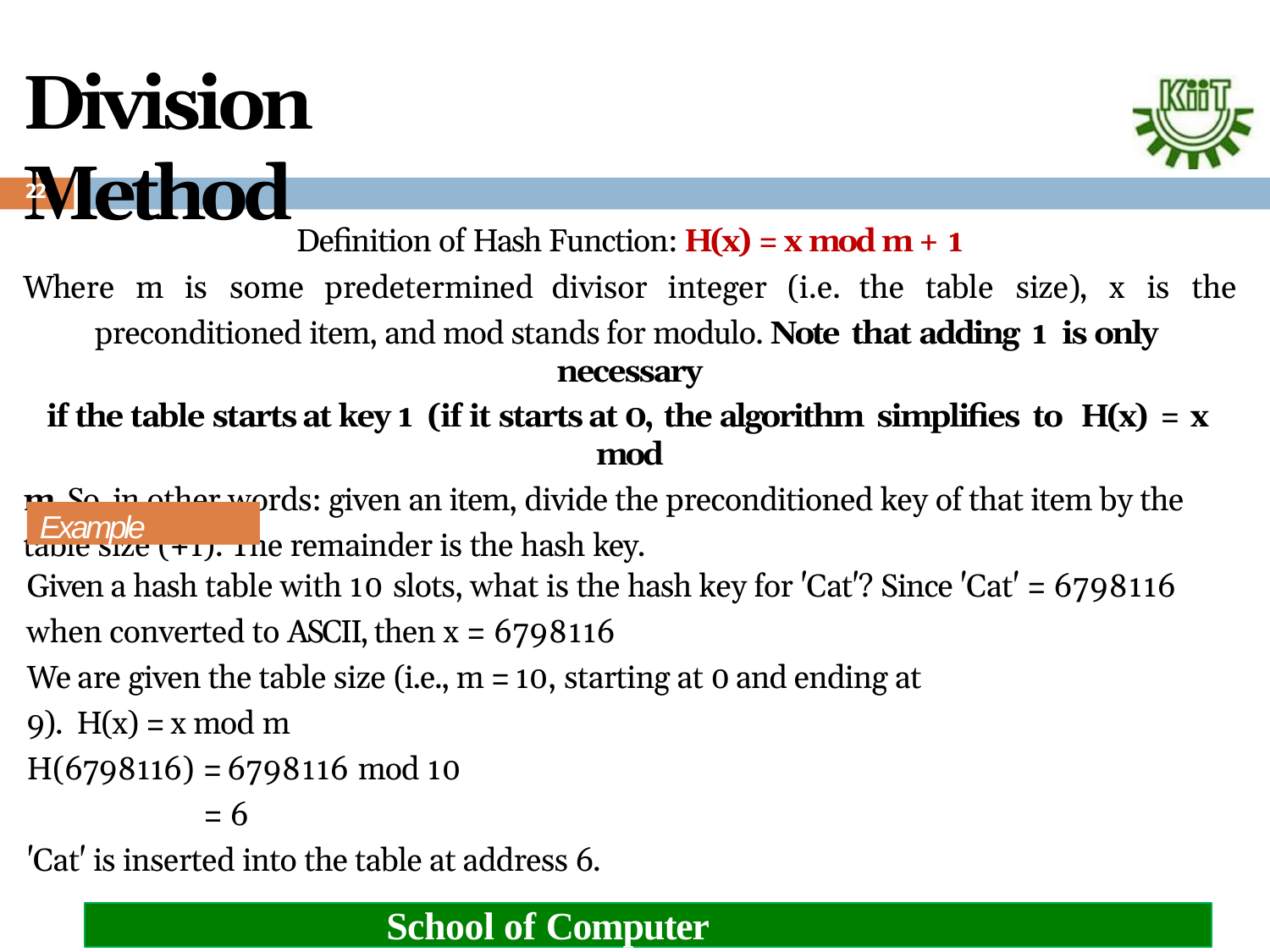

# Division Method

22
Definition of Hash Function: H(x) = x mod m + 1
Where	m	is	some	predetermined	divisor	integer	(i.e.	the	table	size),	x	is	the
preconditioned item, and mod stands for modulo. Note  that adding  1 is only  necessary
if the table starts at key 1 (if it starts at 0,  the algorithm  simplifies  to  H(x)  =  x  mod
m. So, in other words: given an item, divide the preconditioned key of that item by the  table size (+1). The remainder is the hash key.
Example
Given a hash table with 10 slots, what is the hash key for 'Cat'? Since 'Cat' = 6798116
when converted to ASCII, then x = 6798116
We are given the table size (i.e., m = 10, starting at 0 and ending at 9).  H(x) = x mod m
H(6798116) = 6798116 mod 10
= 6
'Cat' is inserted into the table at address 6.

School of Computer Engineering